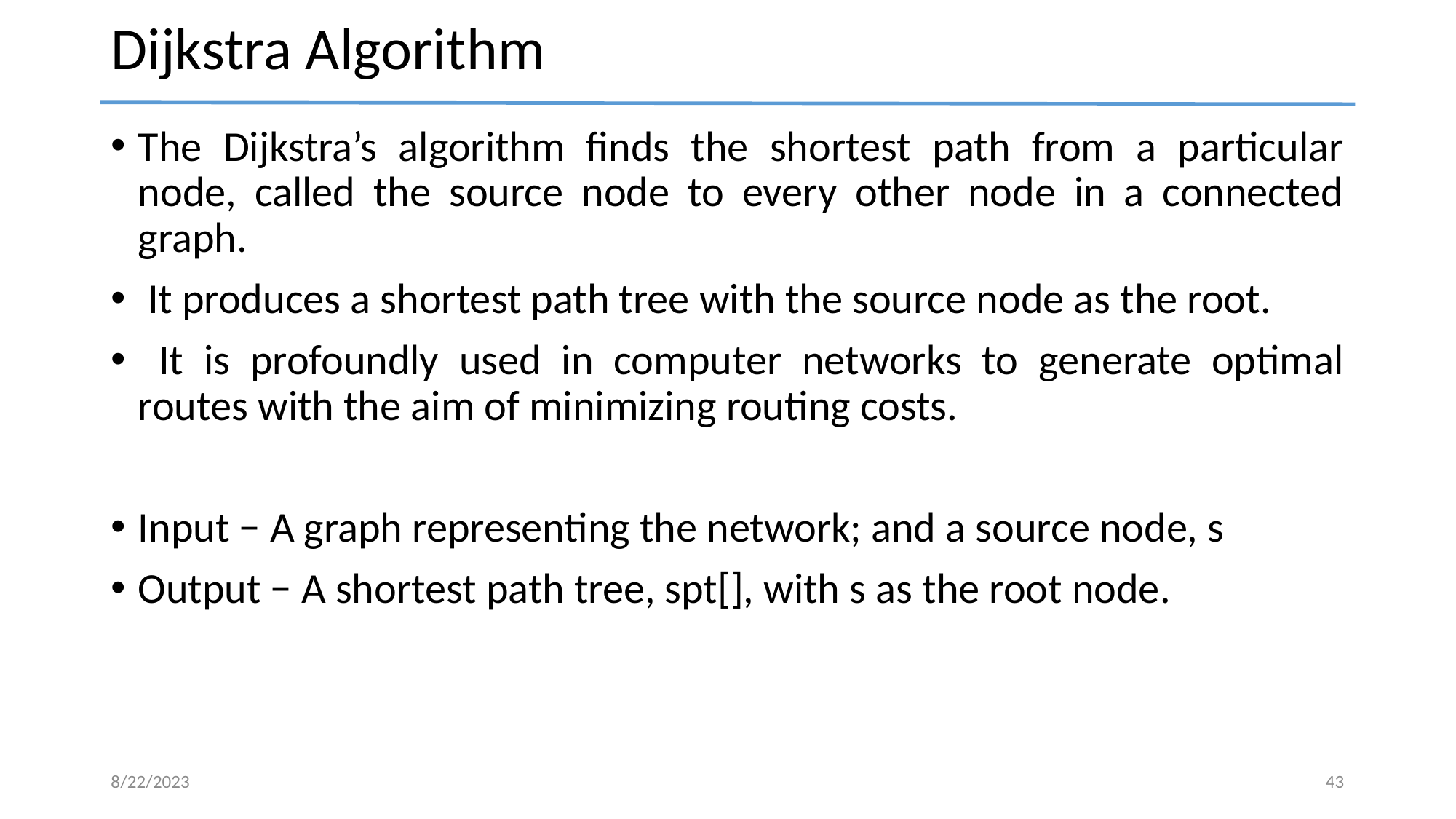

# Dijkstra Algorithm
The Dijkstra’s algorithm finds the shortest path from a particular node, called the source node to every other node in a connected graph.
 It produces a shortest path tree with the source node as the root.
 It is profoundly used in computer networks to generate optimal routes with the aim of minimizing routing costs.

Input − A graph representing the network; and a source node, s
Output − A shortest path tree, spt[], with s as the root node.

8/22/2023
43